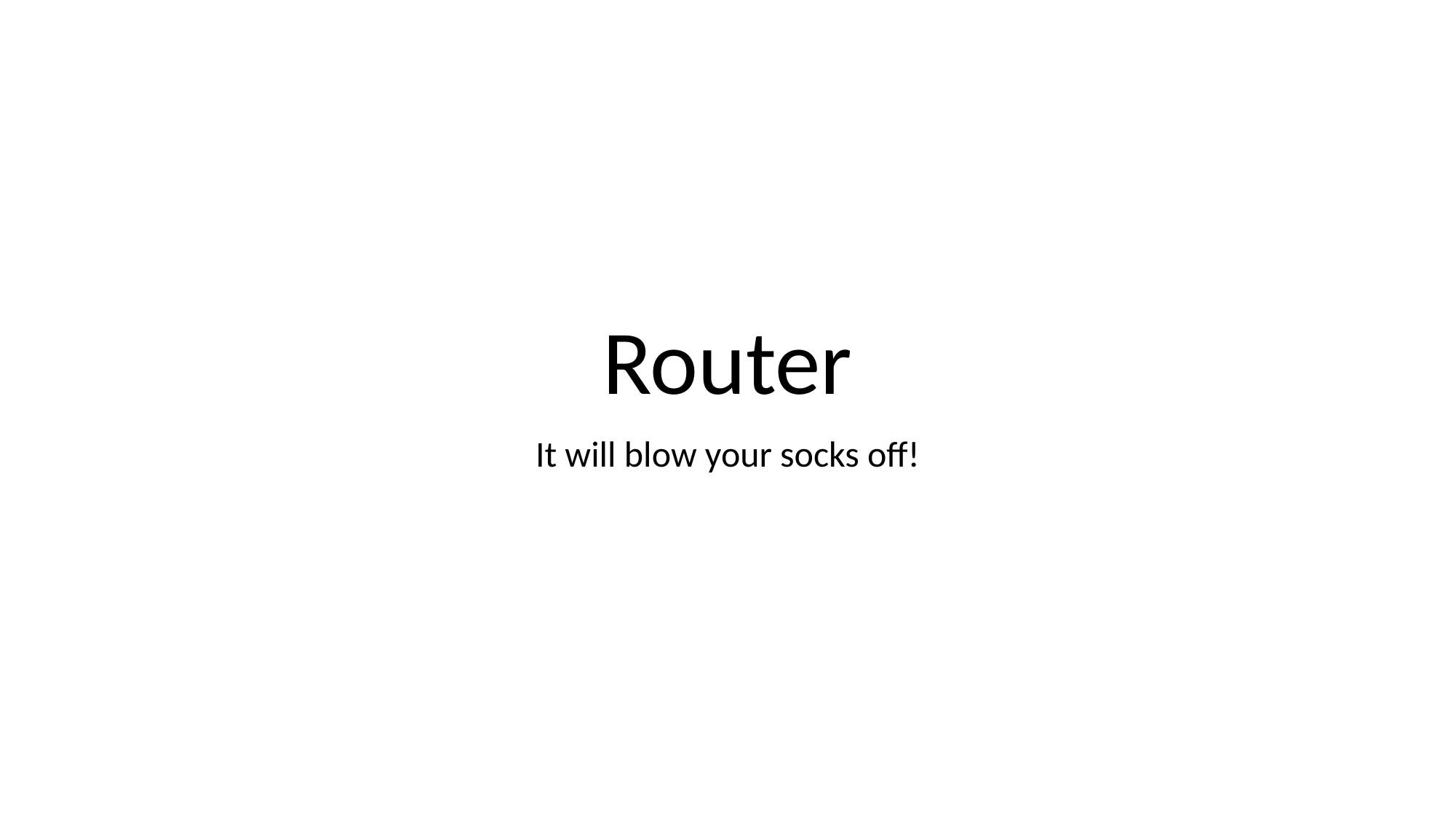

# Router
It will blow your socks off!